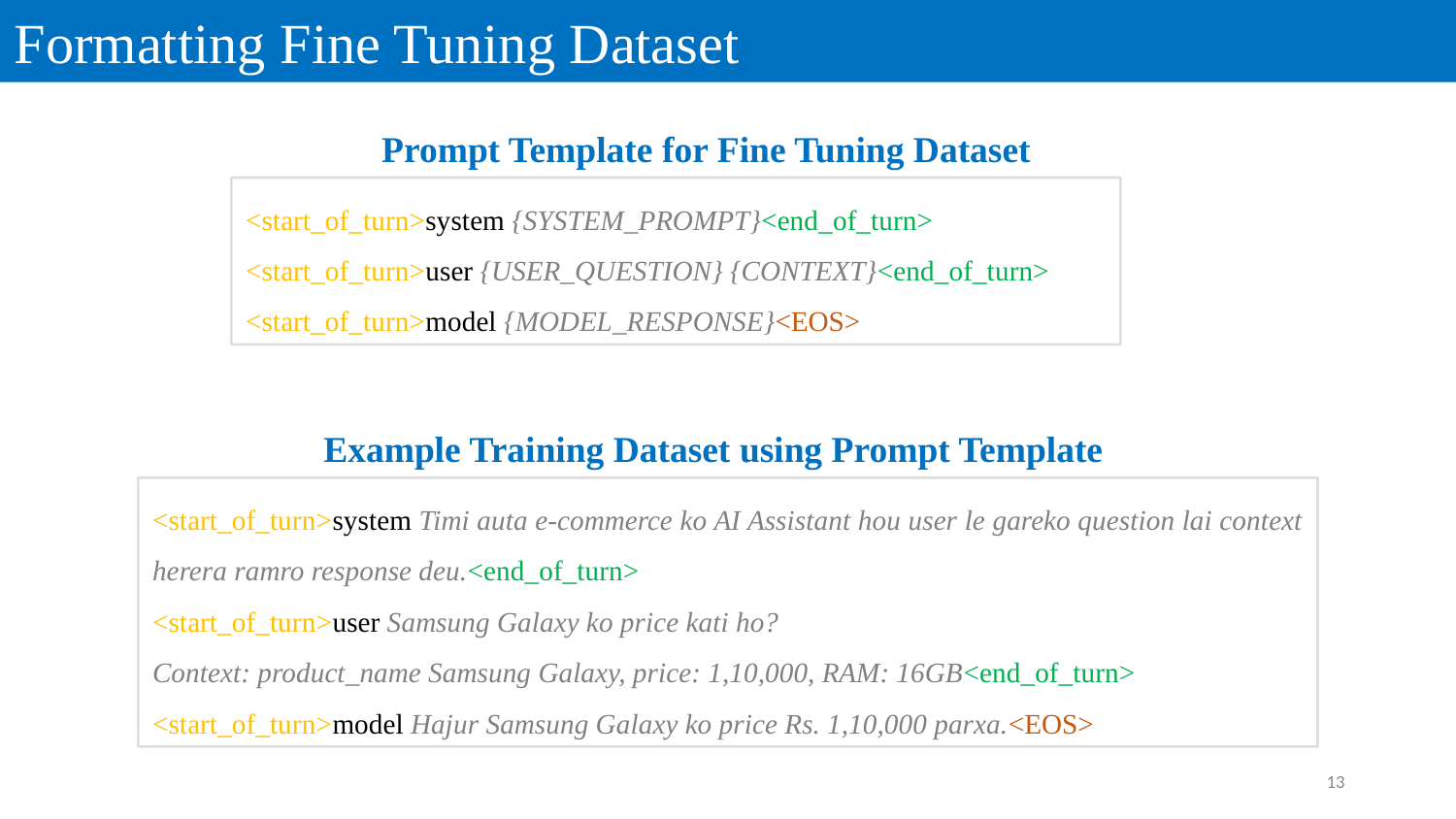

Formatting Fine Tuning Dataset
Prompt Template for Fine Tuning Dataset
<start_of_turn>system {SYSTEM_PROMPT}<end_of_turn>
<start_of_turn>user {USER_QUESTION} {CONTEXT}<end_of_turn>
<start_of_turn>model {MODEL_RESPONSE}<EOS>
Example Training Dataset using Prompt Template
<start_of_turn>system Timi auta e-commerce ko AI Assistant hou user le gareko question lai context herera ramro response deu.<end_of_turn>
<start_of_turn>user Samsung Galaxy ko price kati ho?
Context: product_name Samsung Galaxy, price: 1,10,000, RAM: 16GB<end_of_turn>
<start_of_turn>model Hajur Samsung Galaxy ko price Rs. 1,10,000 parxa.<EOS>
13